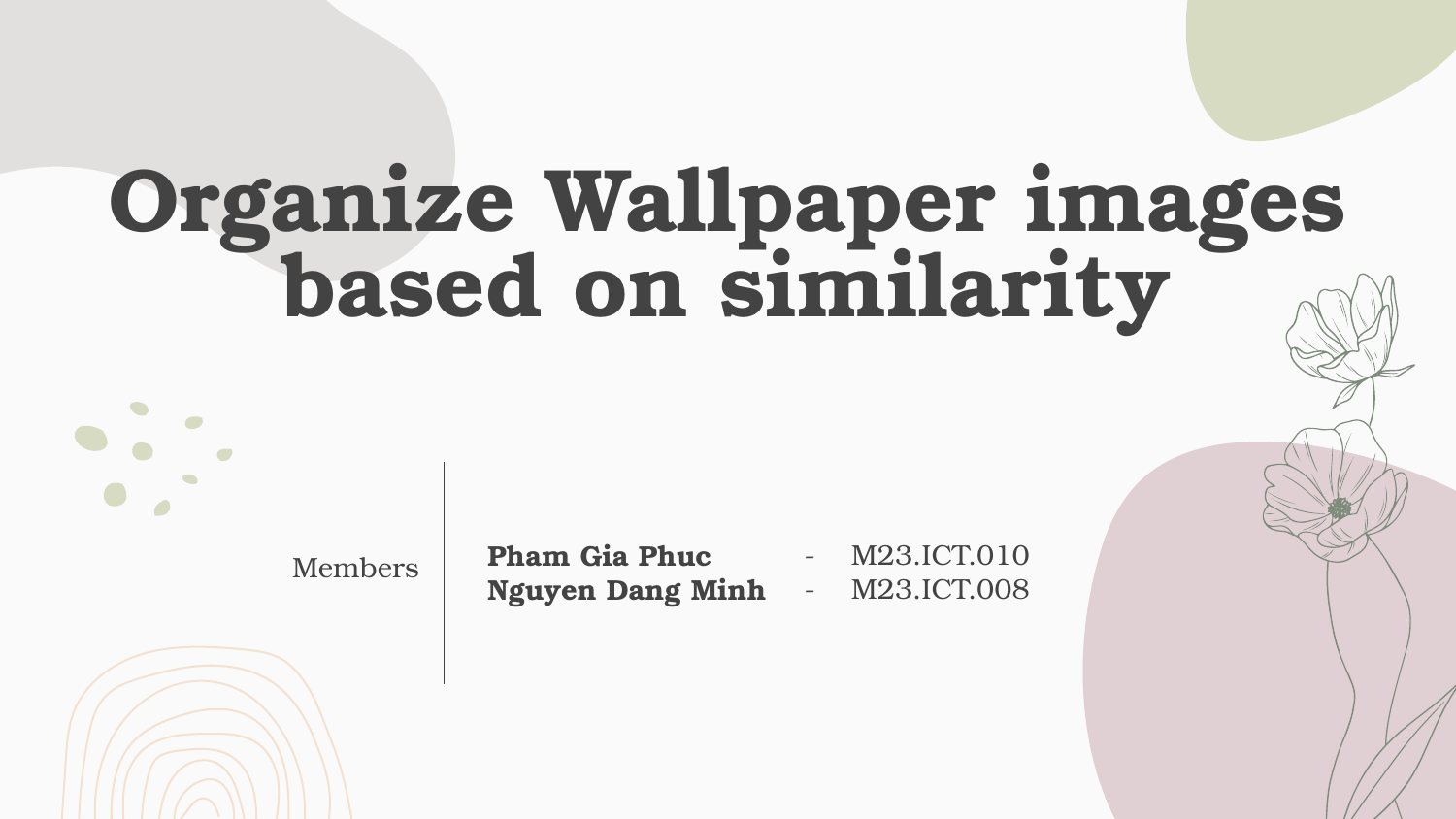

# Organize Wallpaper images based on similarity

-    M23.ICT.010
-    M23.ICT.008
Pham Gia Phuc
Nguyen Dang Minh
Members